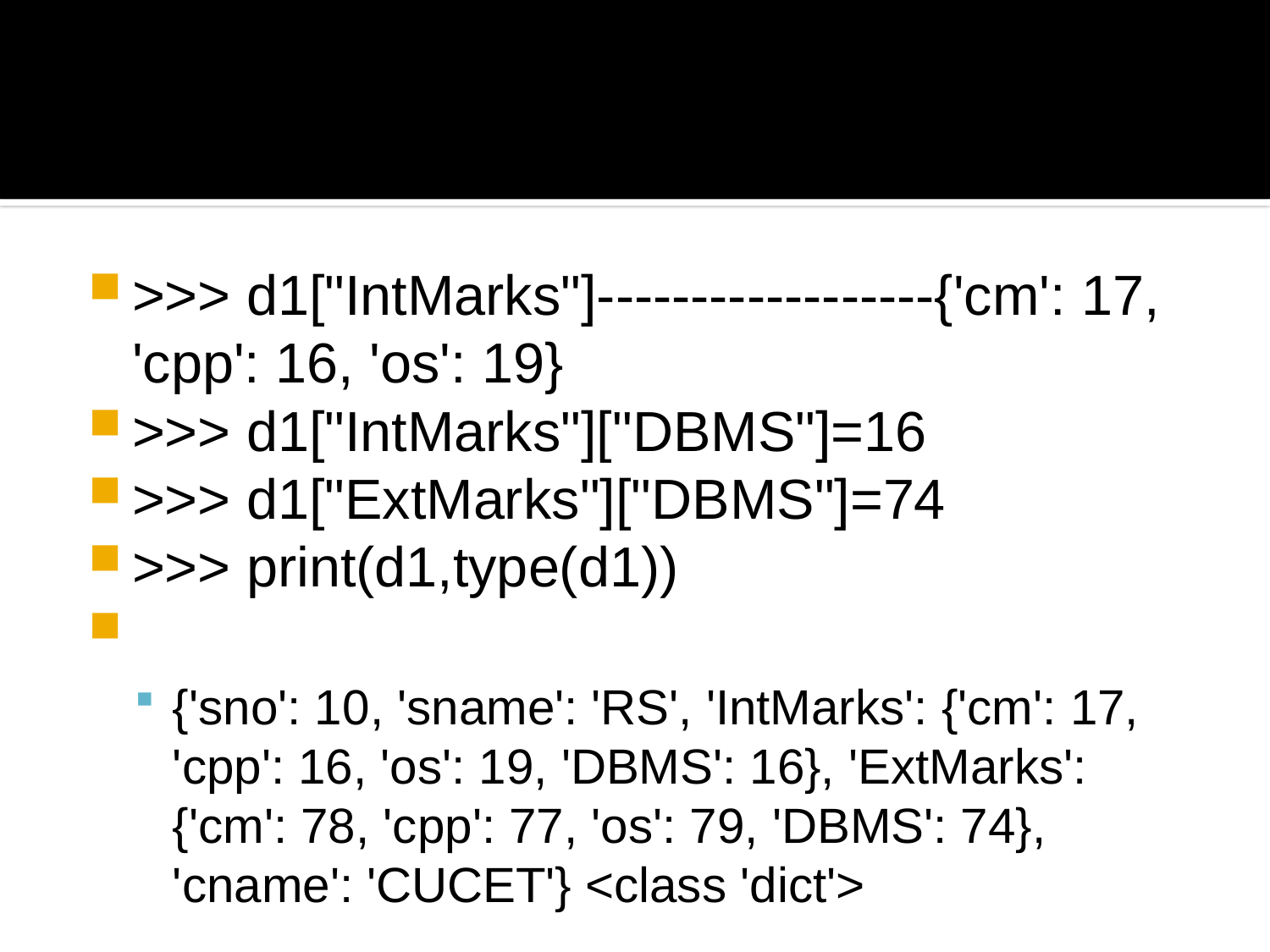

#
>>> d1["IntMarks"]------------------{'cm': 17, 'cpp': 16, 'os': 19}
>>> d1["IntMarks"]["DBMS"]=16
>>> d1["ExtMarks"]["DBMS"]=74
>>> print(d1,type(d1))

{'sno': 10, 'sname': 'RS', 'IntMarks': {'cm': 17, 'cpp': 16, 'os': 19, 'DBMS': 16}, 'ExtMarks': {'cm': 78, 'cpp': 77, 'os': 79, 'DBMS': 74}, 'cname': 'CUCET'} <class 'dict'>